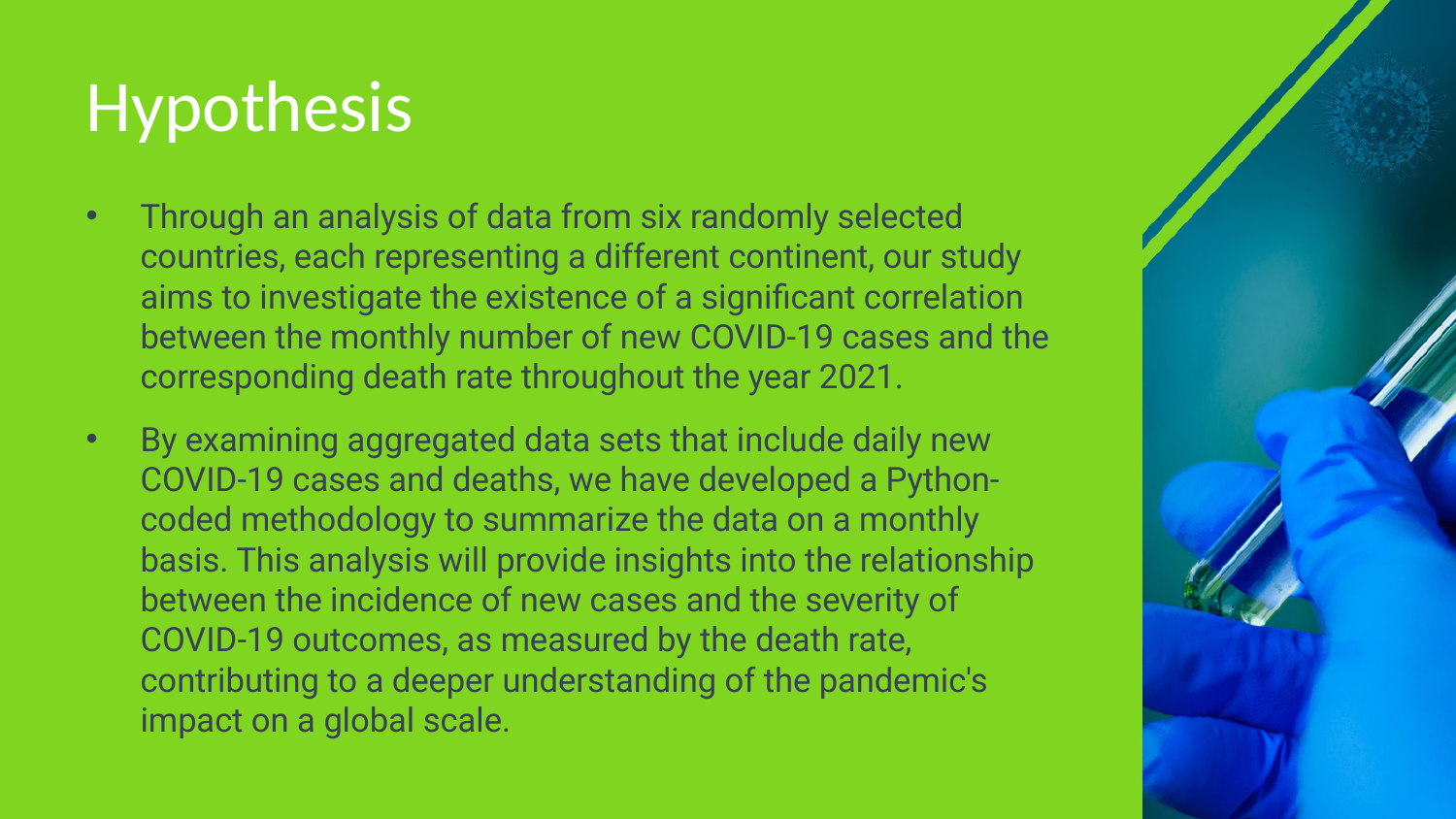

# Hypothesis
Through an analysis of data from six randomly selected countries, each representing a different continent, our study aims to investigate the existence of a significant correlation between the monthly number of new COVID-19 cases and the corresponding death rate throughout the year 2021.
By examining aggregated data sets that include daily new COVID-19 cases and deaths, we have developed a Python-coded methodology to summarize the data on a monthly basis. This analysis will provide insights into the relationship between the incidence of new cases and the severity of COVID-19 outcomes, as measured by the death rate, contributing to a deeper understanding of the pandemic's impact on a global scale.